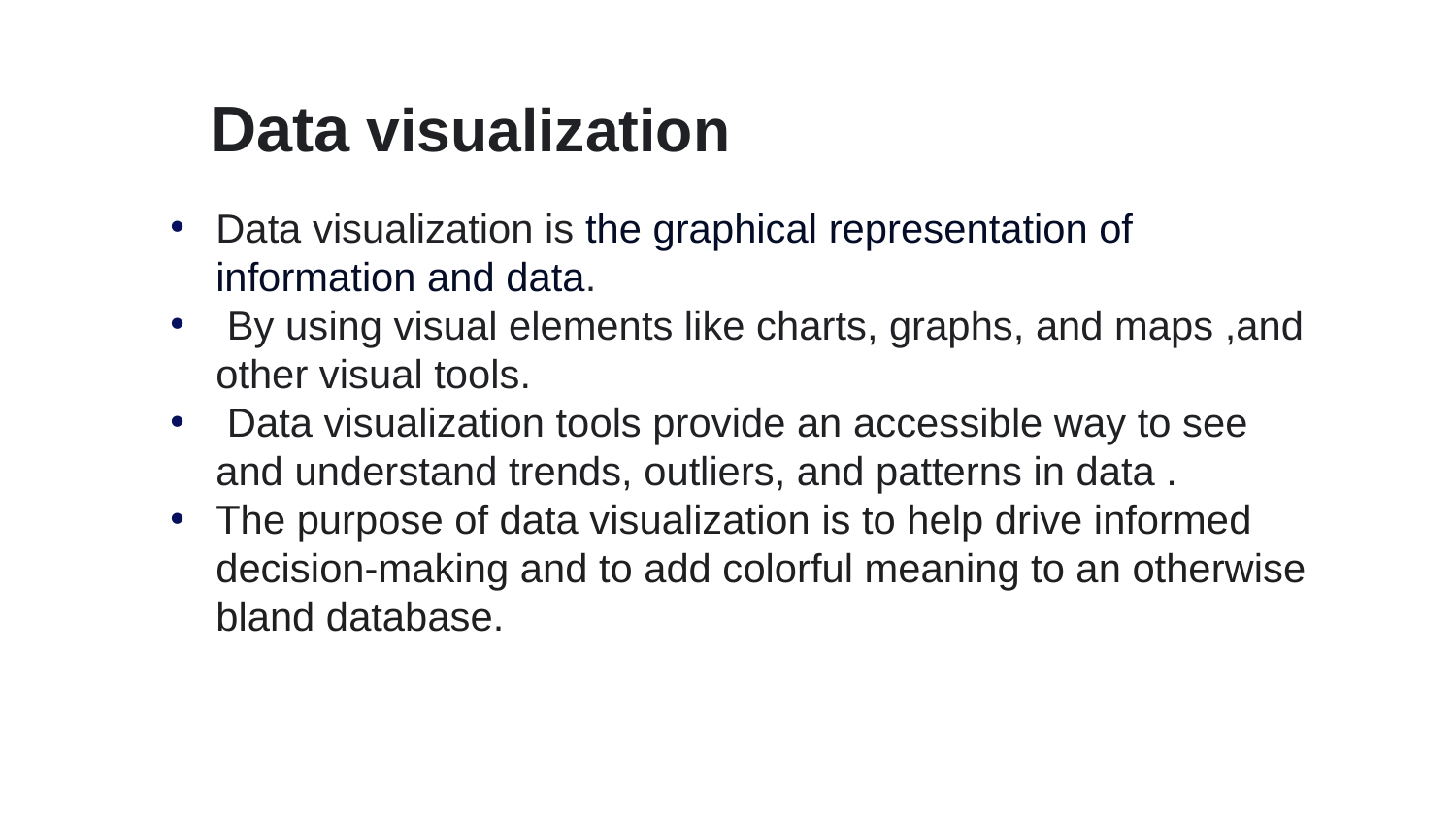

# Data visualization
Data visualization is the graphical representation of information and data.
 By using visual elements like charts, graphs, and maps ,and other visual tools.
 Data visualization tools provide an accessible way to see and understand trends, outliers, and patterns in data .
The purpose of data visualization is to help drive informed decision-making and to add colorful meaning to an otherwise bland database.